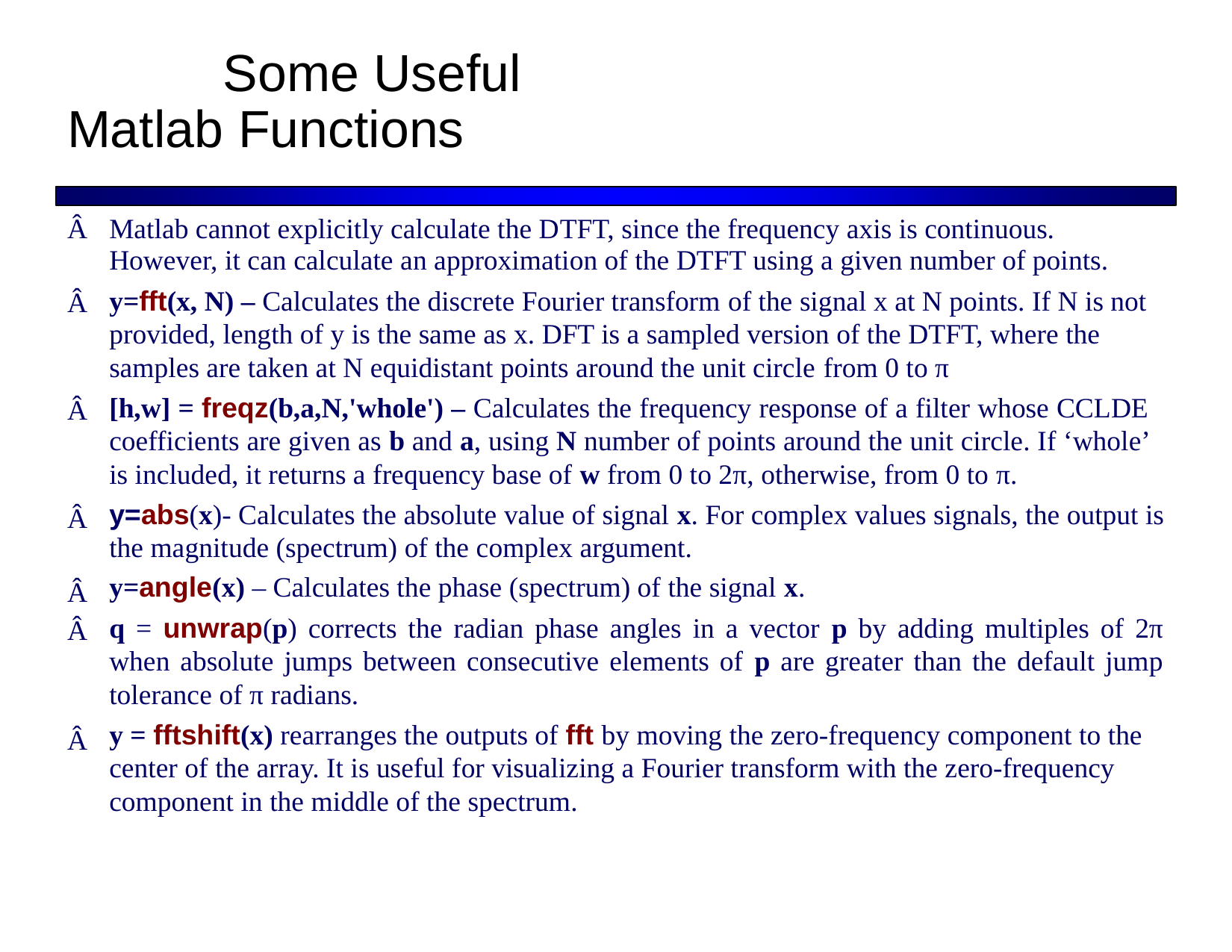

Some Useful
Matlab Functions

Â
Matlab cannot explicitly calculate the DTFT, since the frequency axis is continuous.
However, it can calculate an approximation of the DTFT using a given number of points.
y=fft(x, N) – Calculates the discrete Fourier transform of the signal x at N points. If N is not provided, length of y is the same as x. DFT is a sampled version of the DTFT, where the samples are taken at N equidistant points around the unit circle from 0 to π
[h,w] = freqz(b,a,N,'whole') – Calculates the frequency response of a filter whose CCLDE coefficients are given as b and a, using N number of points around the unit circle. If ‘whole’ is included, it returns a frequency base of w from 0 to 2π, otherwise, from 0 to π.
y=abs(x)- Calculates the absolute value of signal x. For complex values signals, the output is the magnitude (spectrum) of the complex argument.
y=angle(x) – Calculates the phase (spectrum) of the signal x.
q = unwrap(p) corrects the radian phase angles in a vector p by adding multiples of 2π when absolute jumps between consecutive elements of p are greater than the default jump tolerance of π radians.
y = fftshift(x) rearranges the outputs of fft by moving the zero-frequency component to the center of the array. It is useful for visualizing a Fourier transform with the zero-frequency component in the middle of the spectrum.
Â
Â
Â
Â
Â
Â